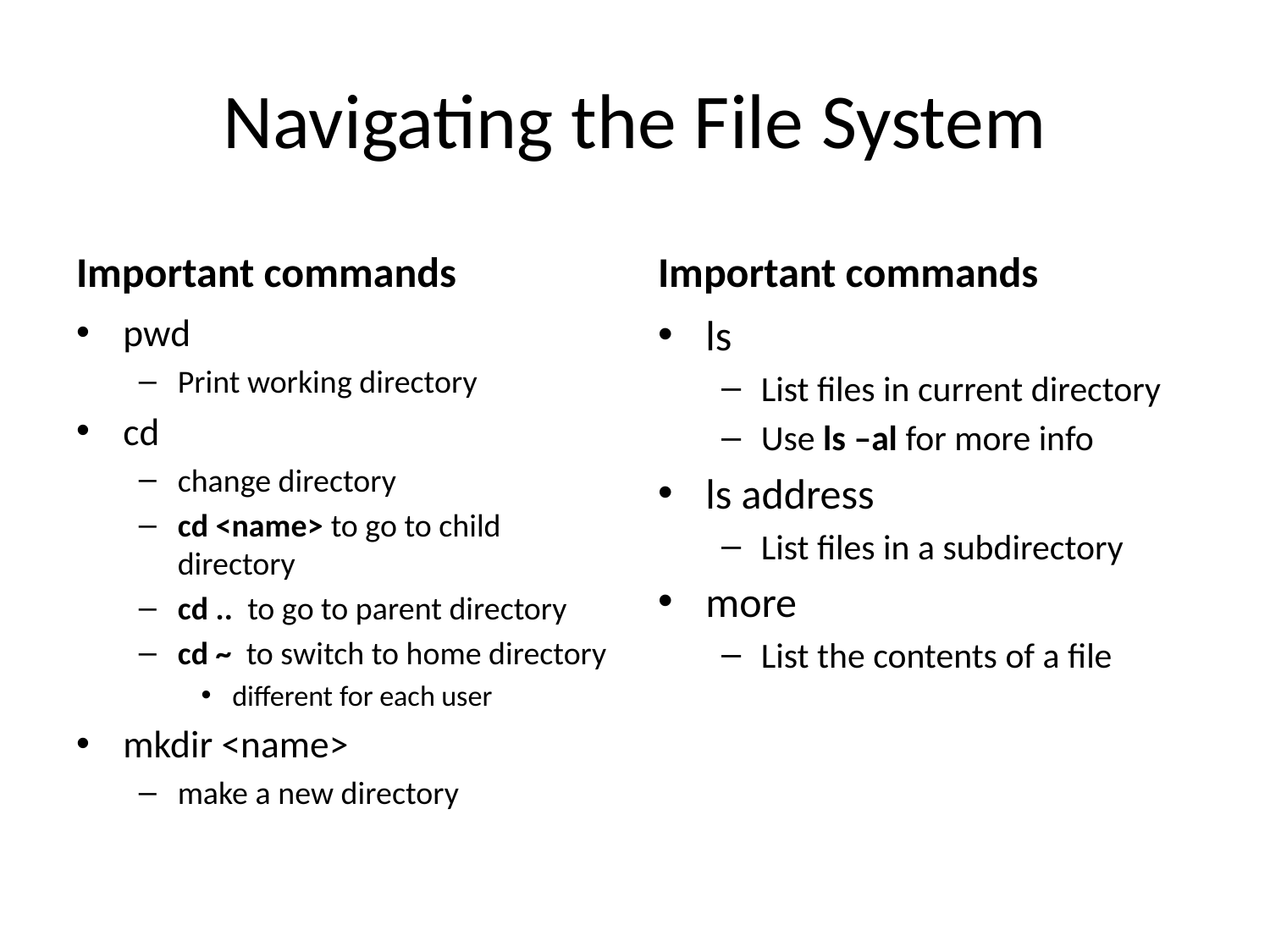

# Navigating the File System
Important commands
Important commands
pwd
Print working directory
cd
change directory
cd <name> to go to child directory
cd ..  to go to parent directory
cd ~  to switch to home directory
different for each user
mkdir <name>
make a new directory
ls
List files in current directory
Use ls –al for more info
ls address
List files in a subdirectory
more
List the contents of a file